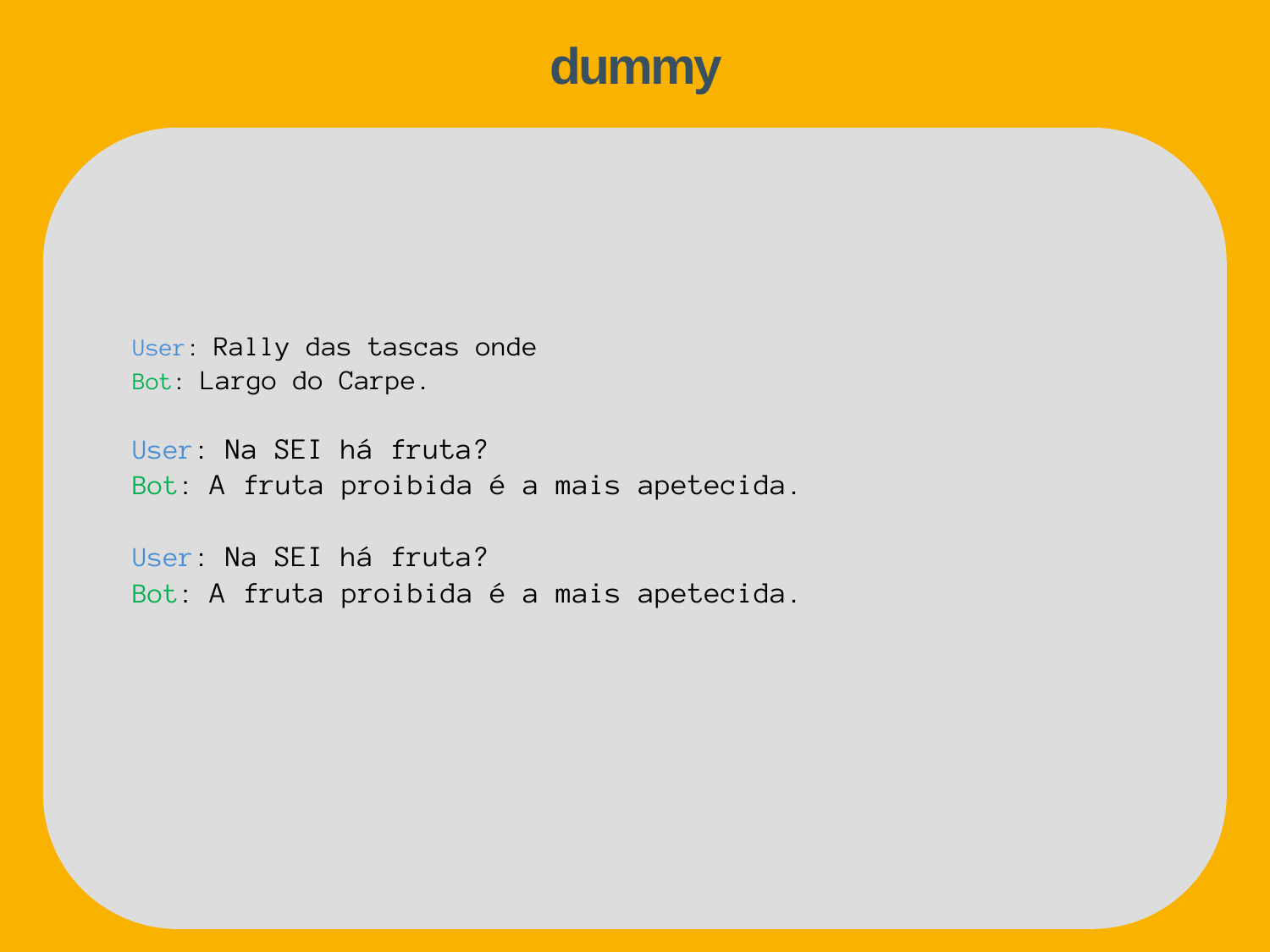

# dummy
User: Rally das tascas onde
Bot: Largo do Carpe.

User: Na SEI há fruta?
Bot: A fruta proibida é a mais apetecida.

User: Na SEI há fruta?
Bot: A fruta proibida é a mais apetecida.